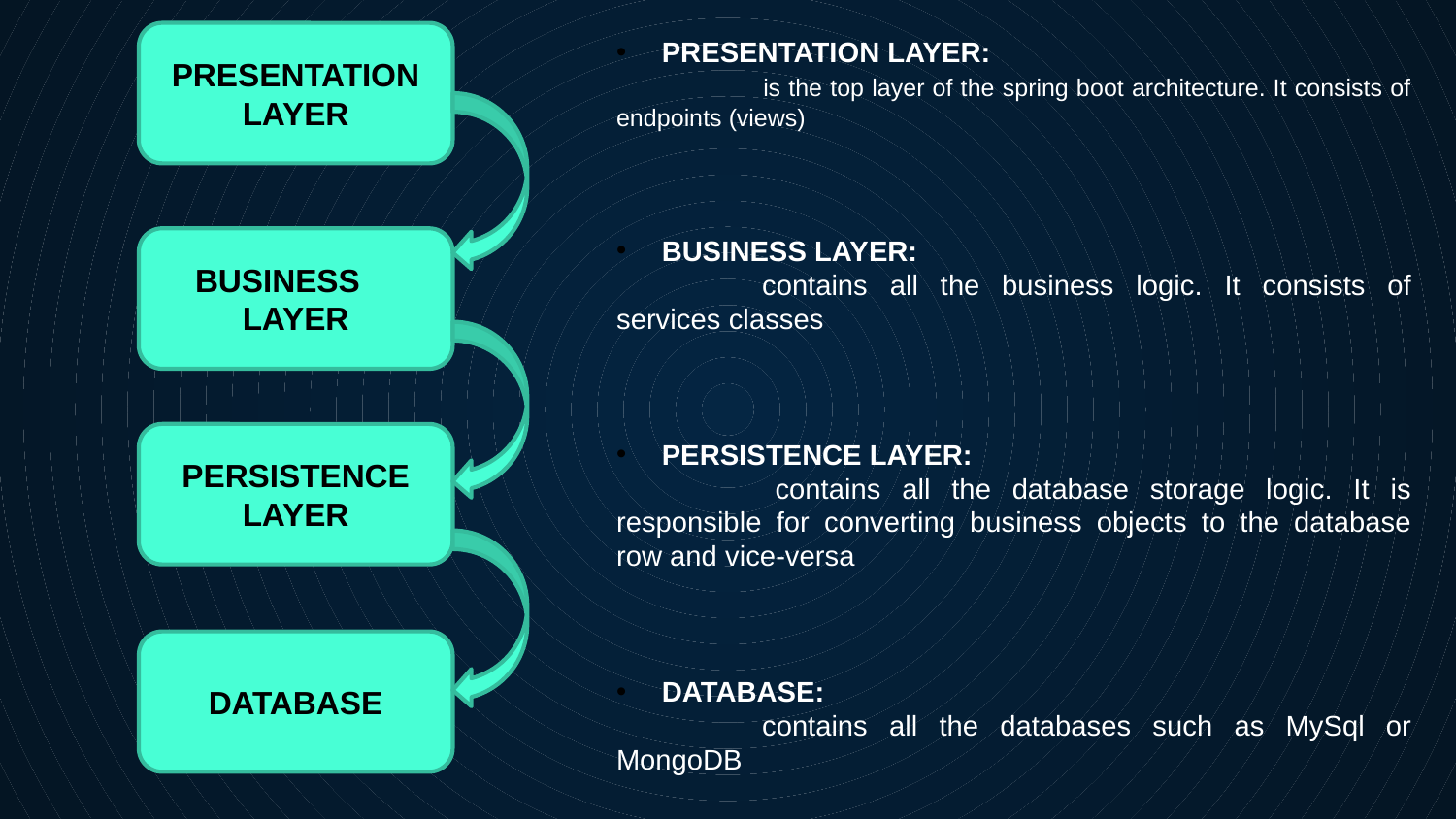

PRESENTATION LAYER
PRESENTATION LAYER:
 	is the top layer of the spring boot architecture. It consists of endpoints (views)

BUSINESS LAYER:
	contains all the business logic. It consists of services classes

PERSISTENCE LAYER:
 	contains all the database storage logic. It is responsible for converting business objects to the database row and vice-versa

DATABASE:
	contains all the databases such as MySql or MongoDB

BUSINESS     LAYER

PERSISTENCE LAYER

DATABASE